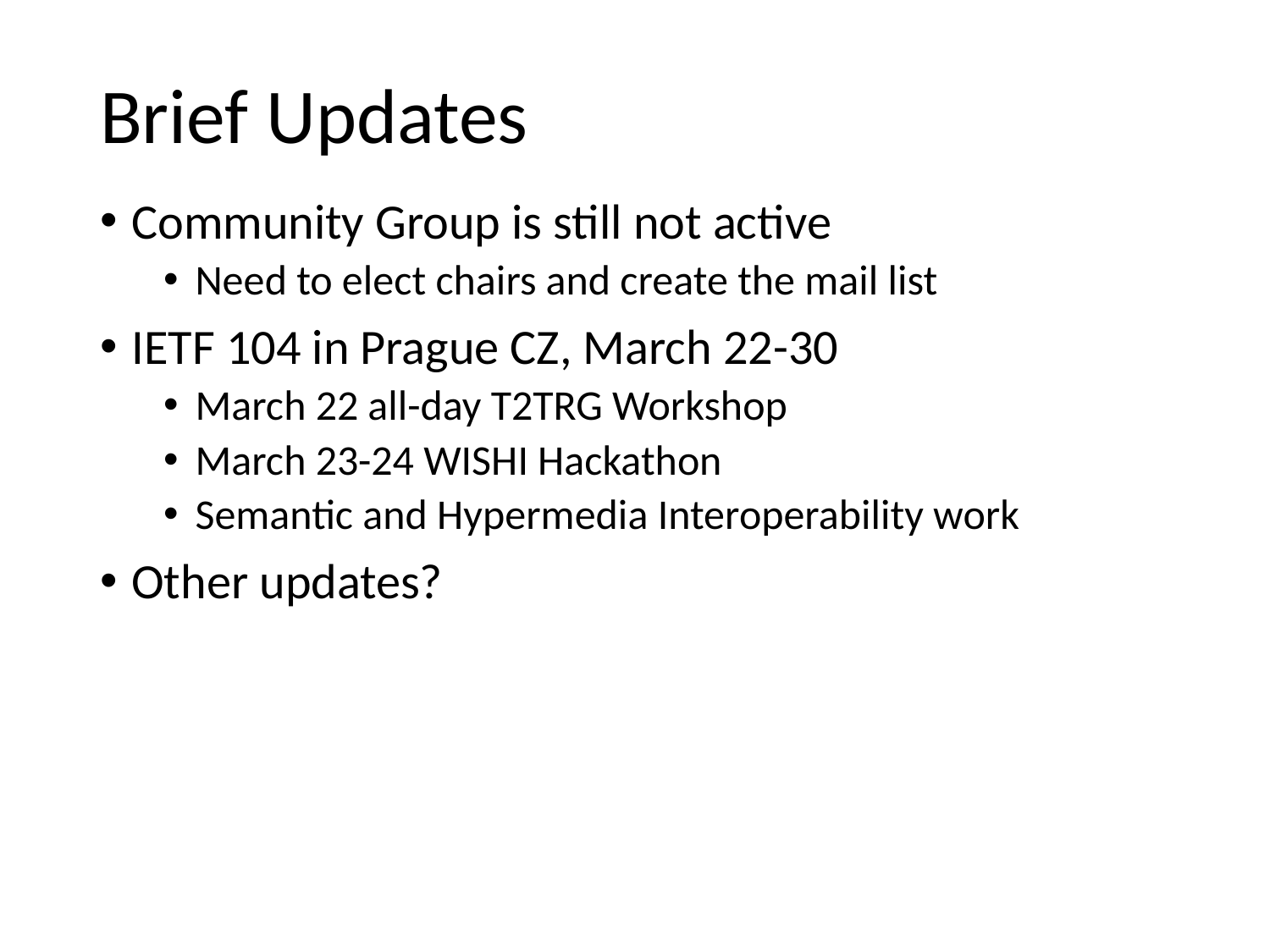

# Brief Updates
Community Group is still not active
Need to elect chairs and create the mail list
IETF 104 in Prague CZ, March 22-30
March 22 all-day T2TRG Workshop
March 23-24 WISHI Hackathon
Semantic and Hypermedia Interoperability work
Other updates?